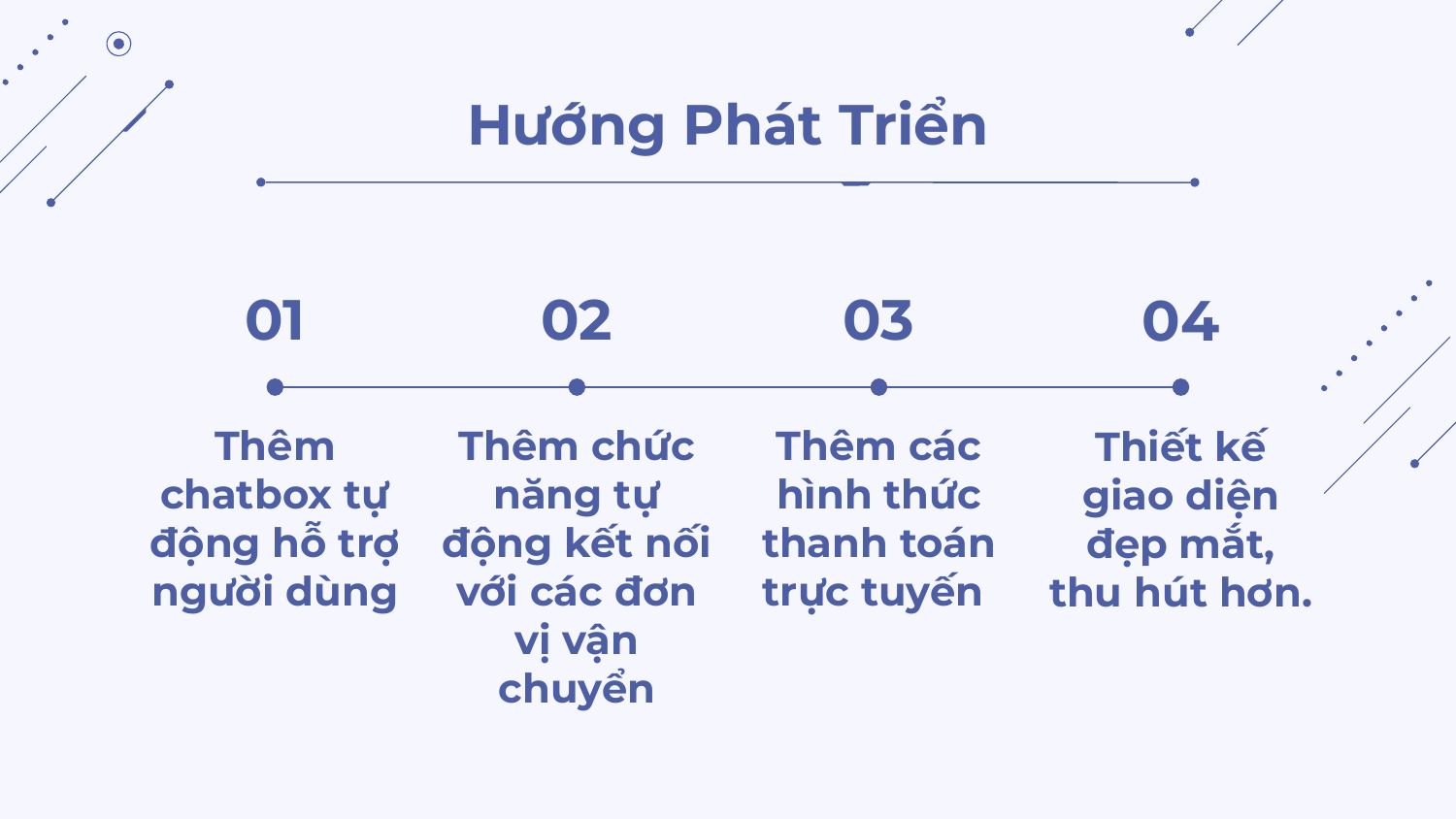

# Hướng Phát Triển

01
02
03
04

Thêm chức năng tự động kết nối với các đơn vị vận chuyển
Thêm chatbox tự động hỗ trợ người dùng
Thêm các hình thức thanh toán trực tuyến
Thiết kế giao diện đẹp mắt, thu hút hơn.